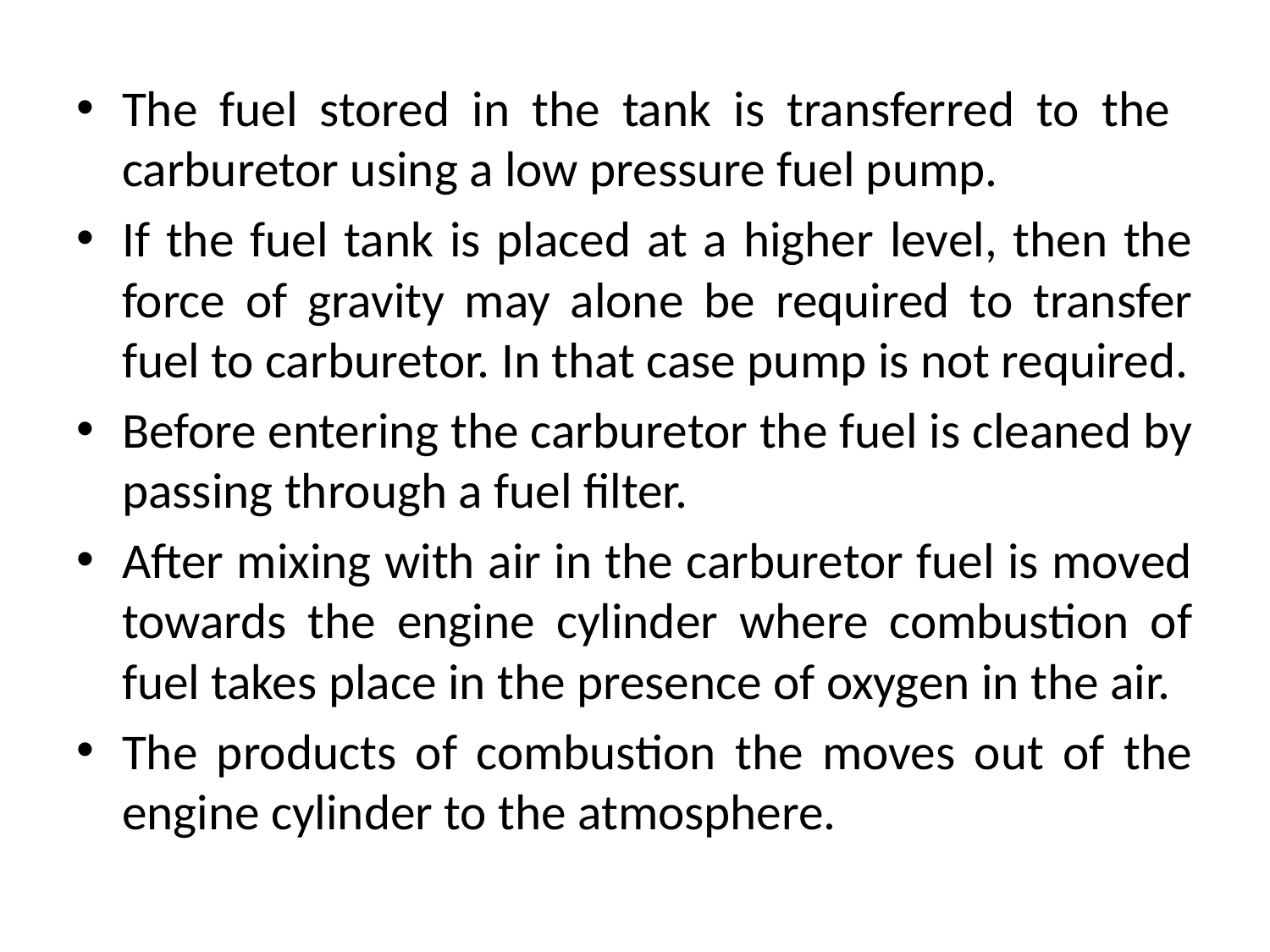

The fuel stored in the tank is transferred to the  carburetor using a low pressure fuel pump.
If the fuel tank is placed at a higher level, then the force of gravity may alone be required to transfer fuel to carburetor. In that case pump is not required.
Before entering the carburetor the fuel is cleaned by passing through a fuel filter.
After mixing with air in the carburetor fuel is moved towards the engine cylinder where combustion of fuel takes place in the presence of oxygen in the air.
The products of combustion the moves out of the engine cylinder to the atmosphere.